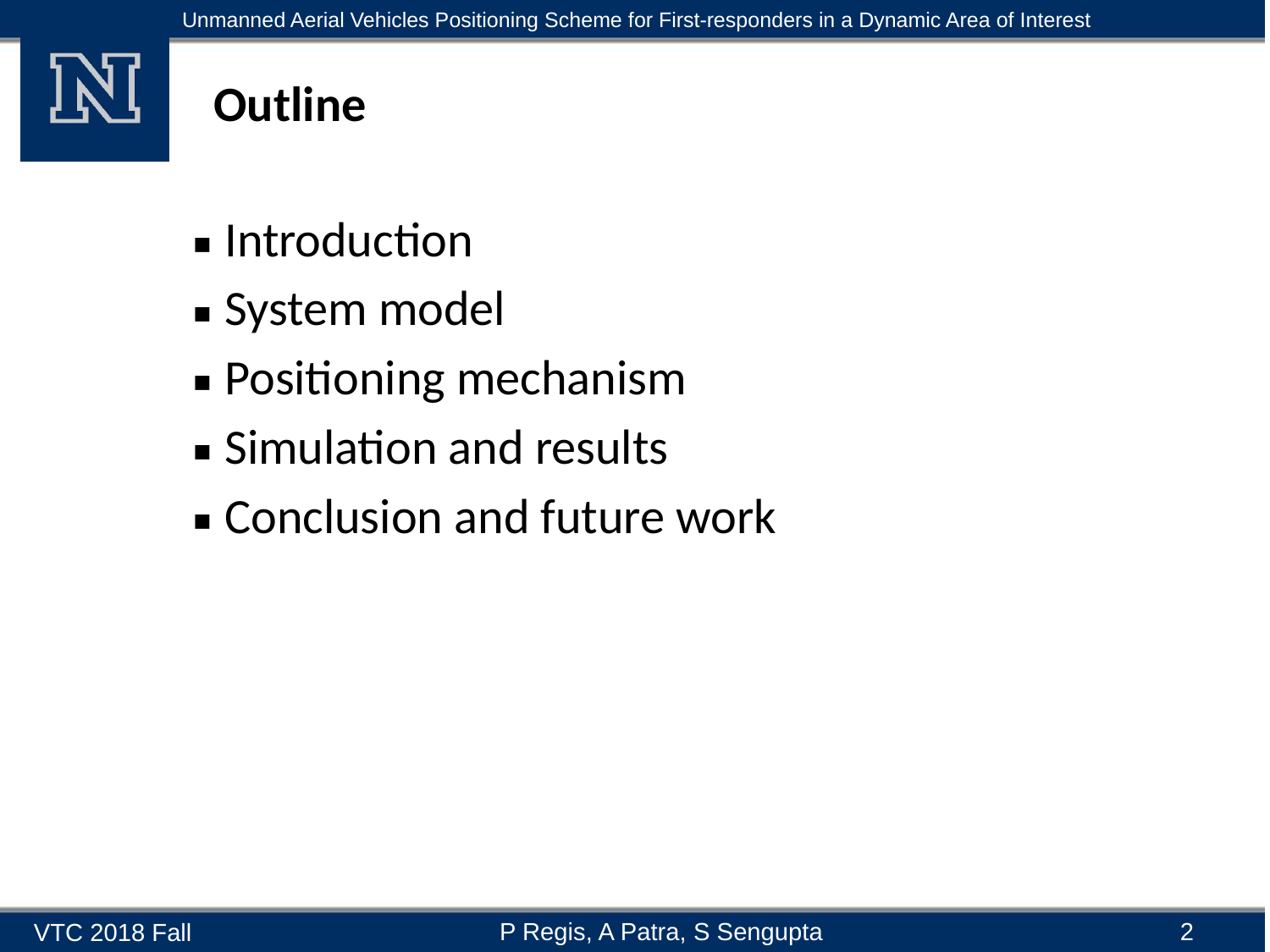

# Outline
Introduction
System model
Positioning mechanism
Simulation and results
Conclusion and future work
2